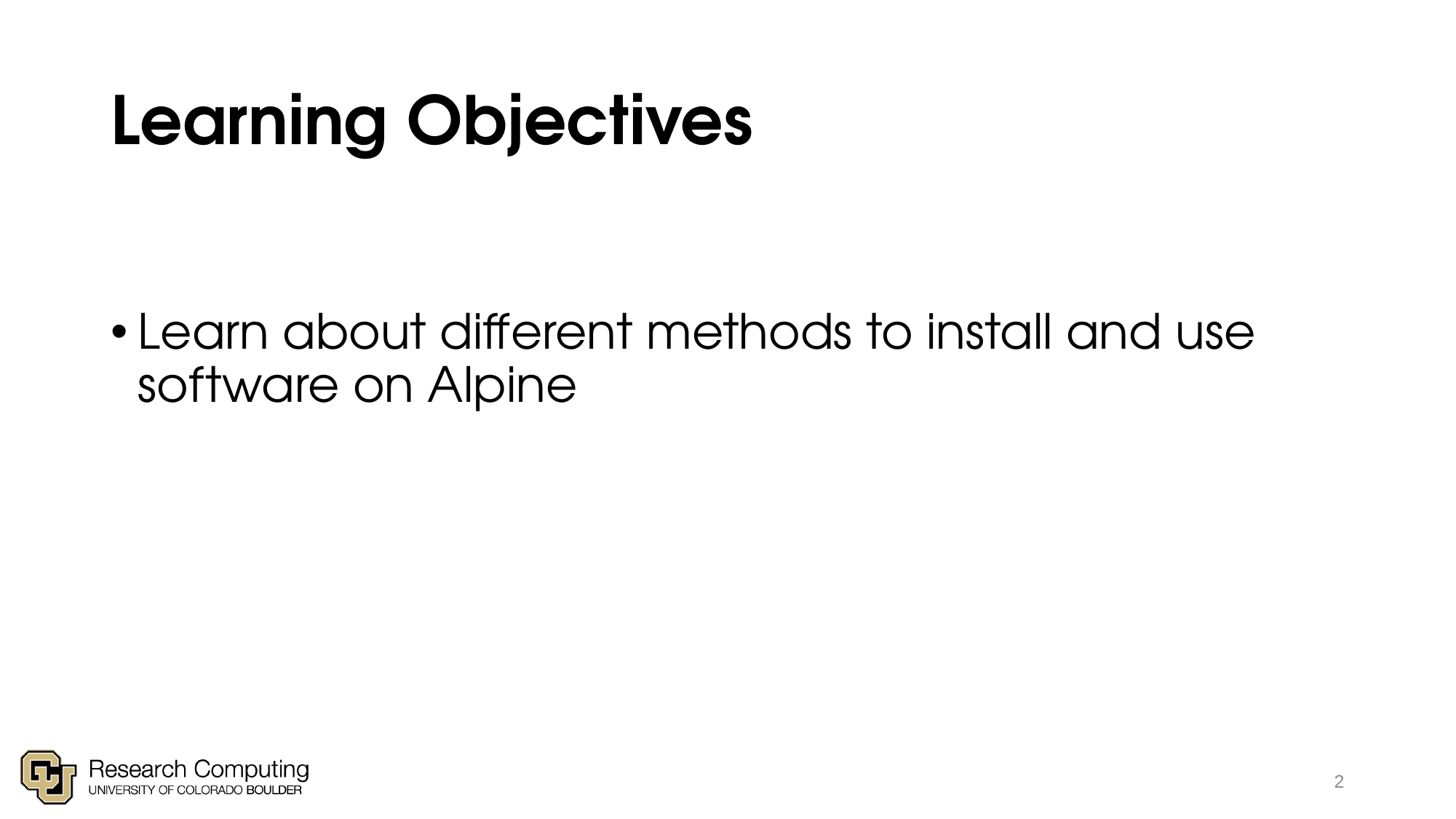

# Learning Objectives
Learn about different methods to install and use software on Alpine

2